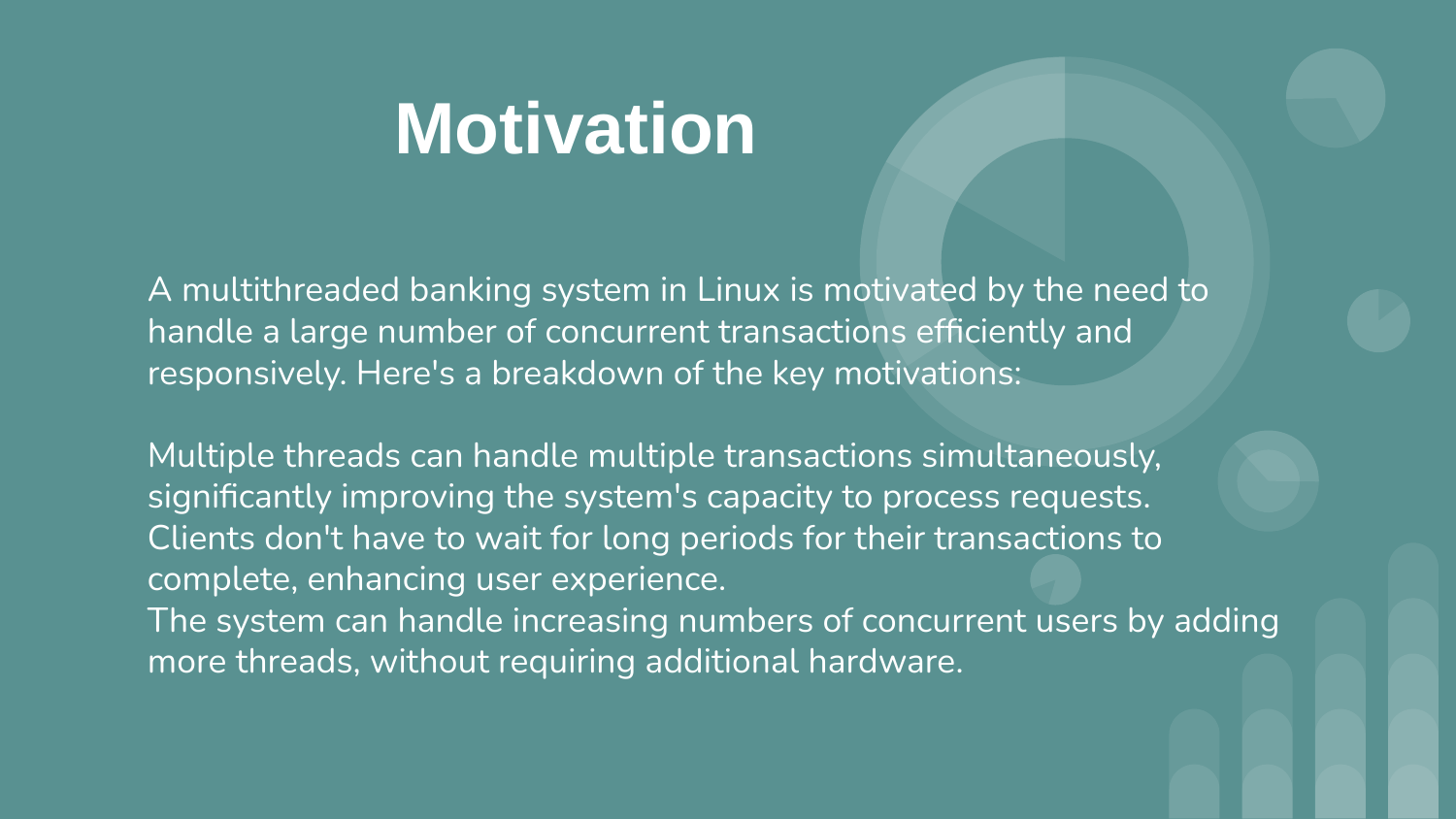

# Motivation
A multithreaded banking system in Linux is motivated by the need to handle a large number of concurrent transactions efficiently and responsively. Here's a breakdown of the key motivations:

Multiple threads can handle multiple transactions simultaneously, significantly improving the system's capacity to process requests.
Clients don't have to wait for long periods for their transactions to complete, enhancing user experience.
The system can handle increasing numbers of concurrent users by adding more threads, without requiring additional hardware.